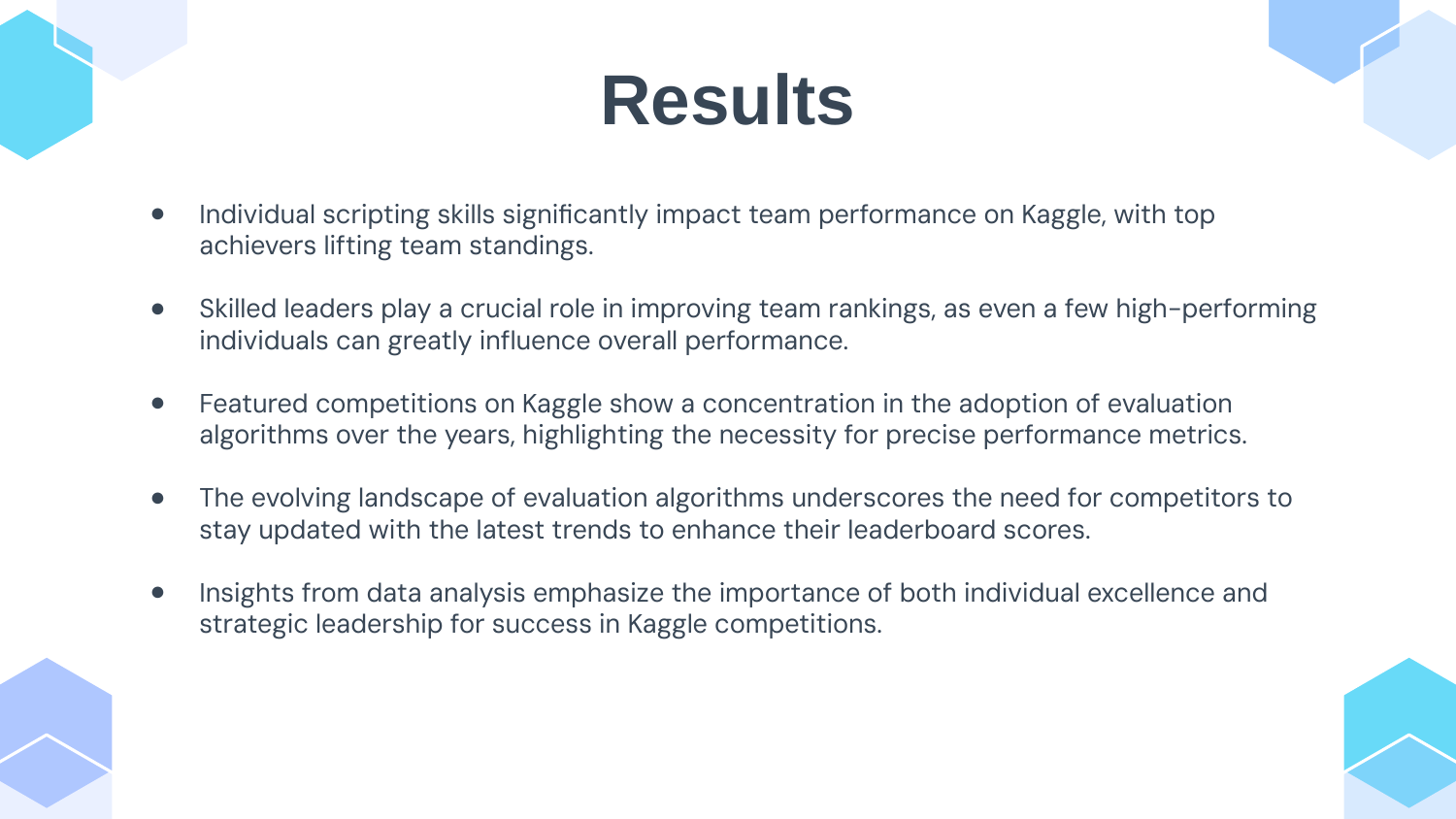

# Results
Individual scripting skills significantly impact team performance on Kaggle, with top achievers lifting team standings.

Skilled leaders play a crucial role in improving team rankings, as even a few high-performing individuals can greatly influence overall performance.

Featured competitions on Kaggle show a concentration in the adoption of evaluation algorithms over the years, highlighting the necessity for precise performance metrics.

The evolving landscape of evaluation algorithms underscores the need for competitors to stay updated with the latest trends to enhance their leaderboard scores.

Insights from data analysis emphasize the importance of both individual excellence and strategic leadership for success in Kaggle competitions.